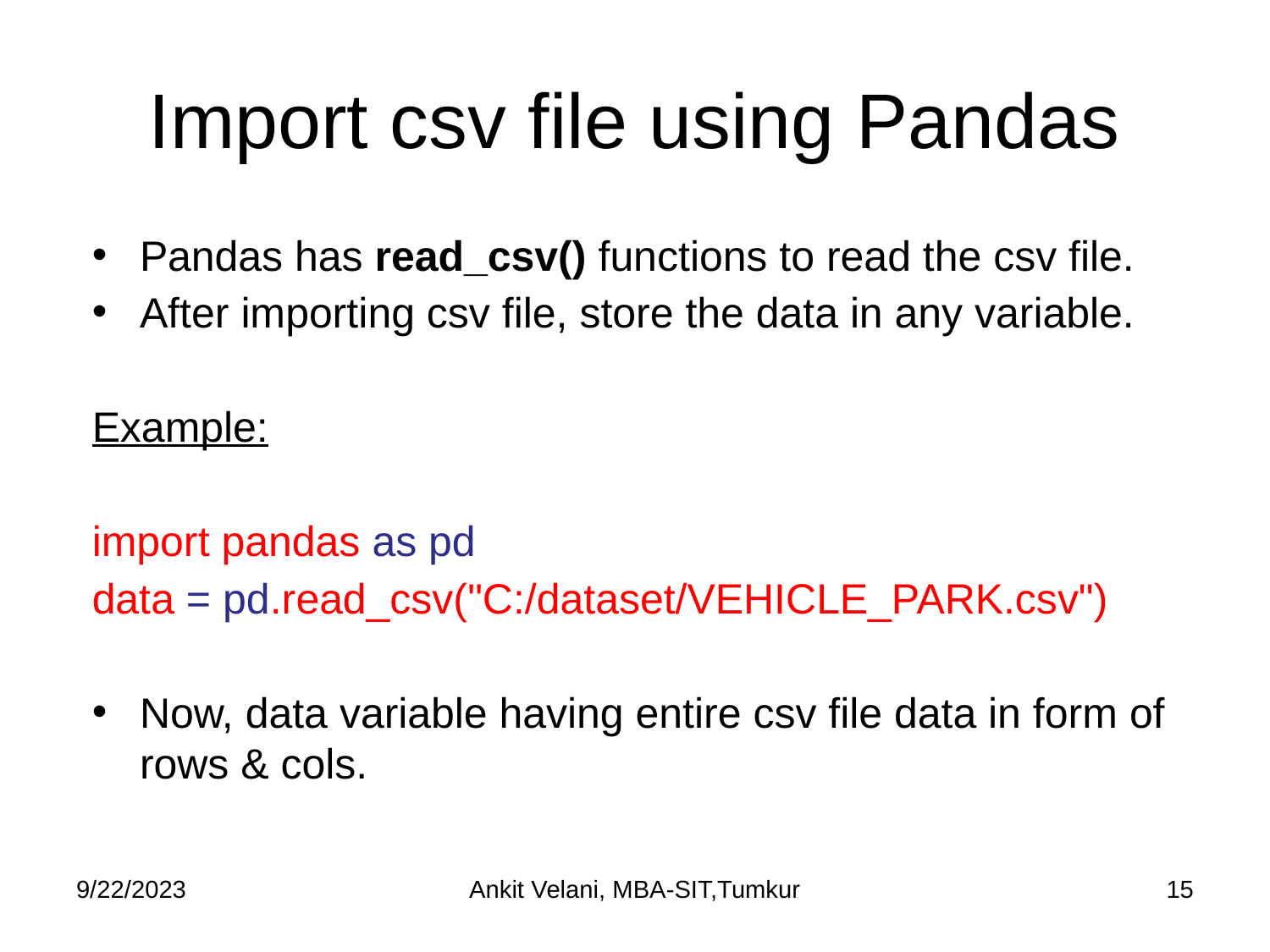

# Import csv file using Pandas
Pandas has read_csv() functions to read the csv file.
After importing csv file, store the data in any variable.

Example:

import pandas as pd
data = pd.read_csv("C:/dataset/VEHICLE_PARK.csv")

Now, data variable having entire csv file data in form of rows & cols.
9/22/2023
Ankit Velani, MBA-SIT,Tumkur
15